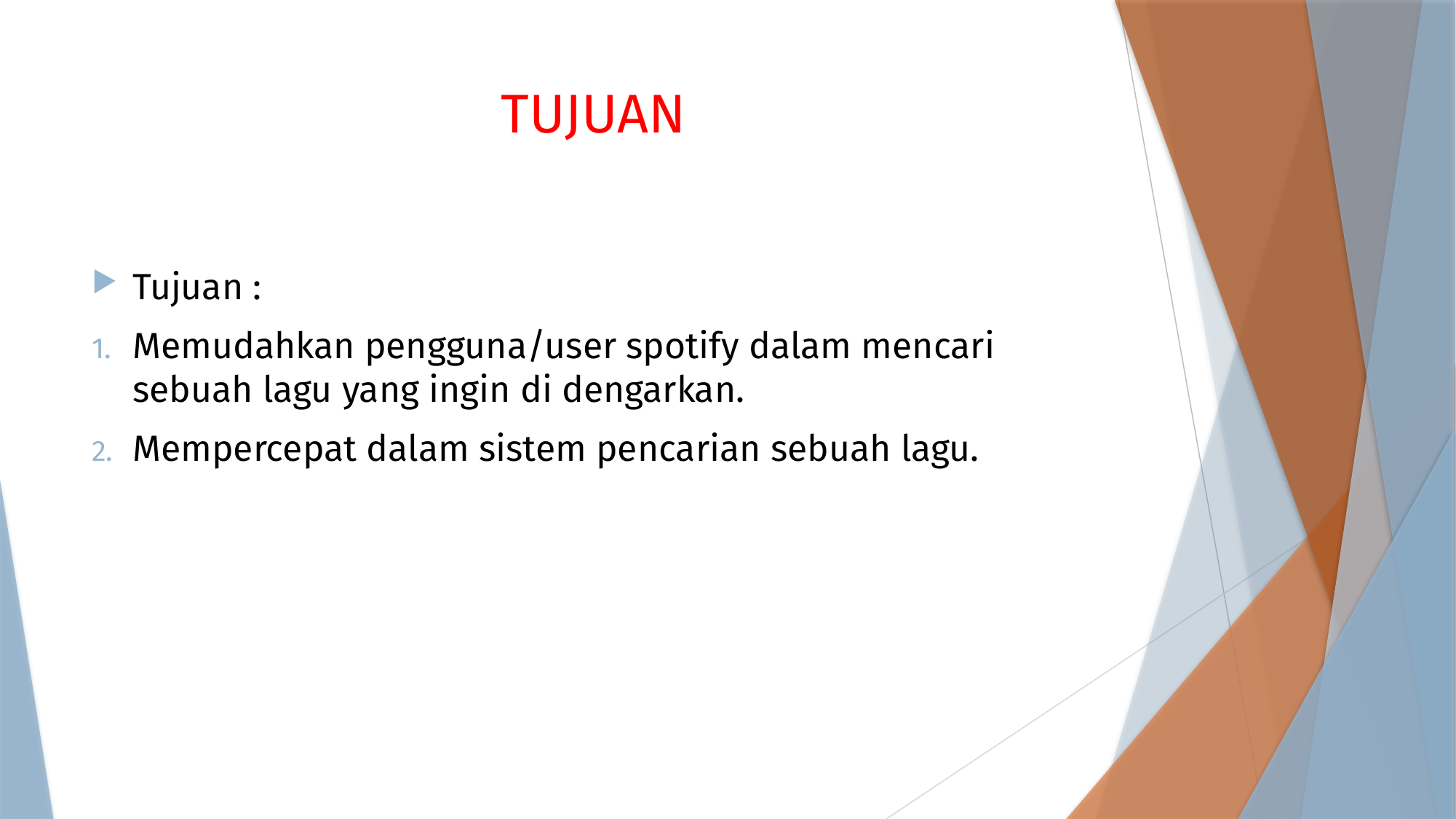

# TUJUAN
Tujuan :
Memudahkan pengguna/user spotify dalam mencari sebuah lagu yang ingin di dengarkan.
Mempercepat dalam sistem pencarian sebuah lagu.